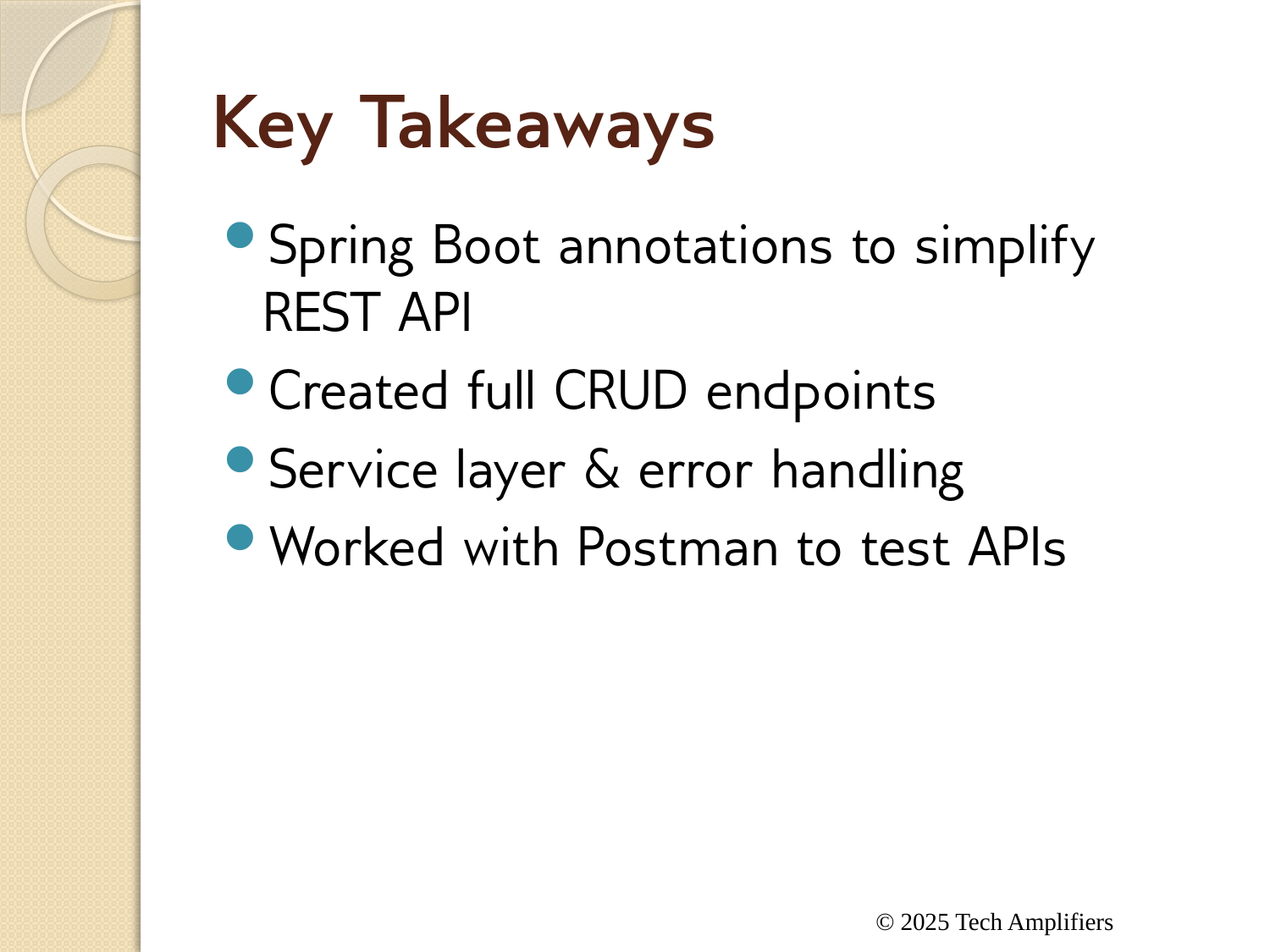

# Key Takeaways
Spring Boot annotations to simplify REST API
Created full CRUD endpoints
Service layer & error handling
Worked with Postman to test APIs

© 2025 Tech Amplifiers